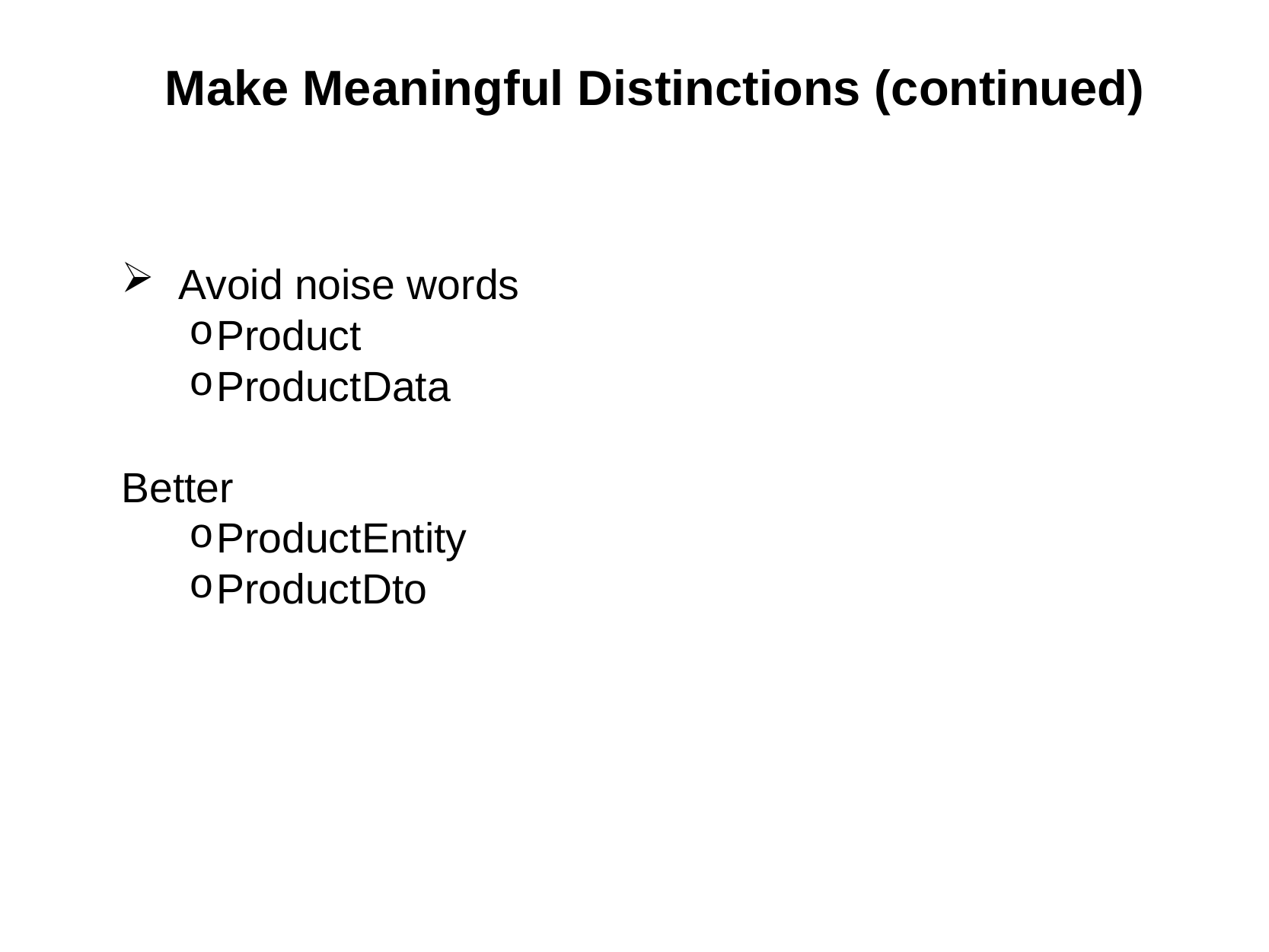

# Make Meaningful Distinctions (continued)
Avoid noise words
Product
ProductData

Better
ProductEntity
ProductDto